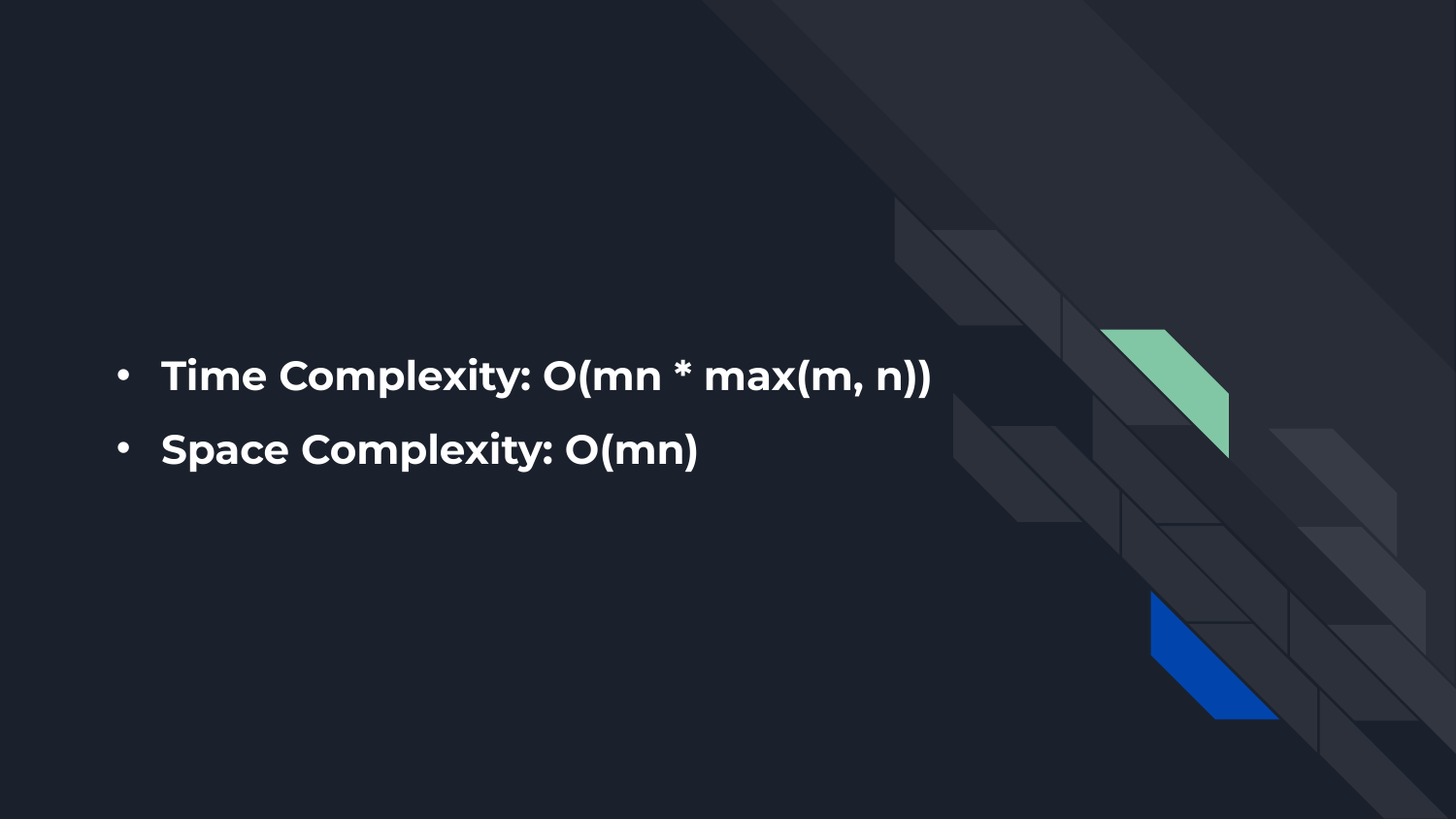

Time Complexity: O(mn * max(m, n))
Space Complexity: O(mn)